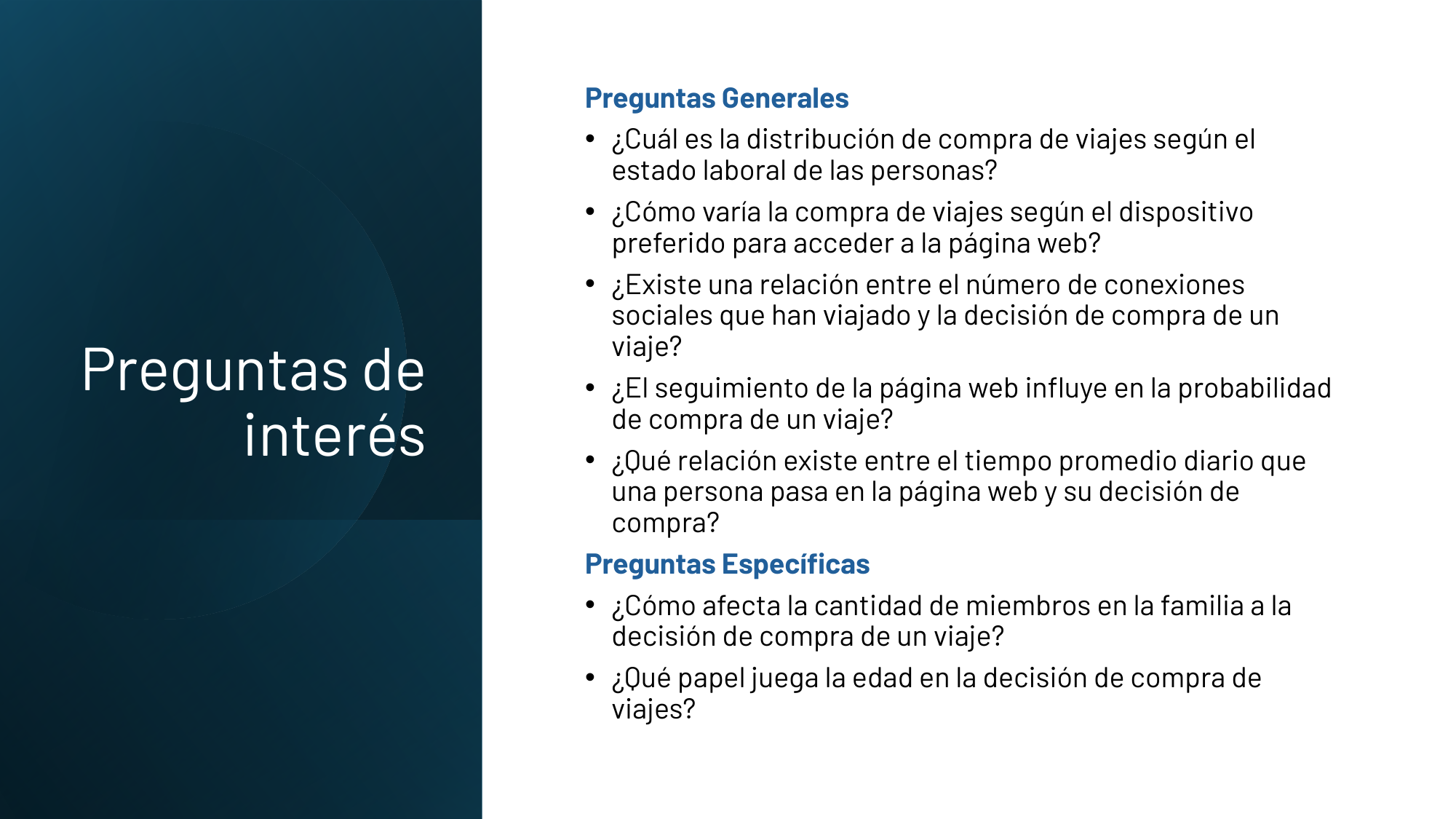

# Preguntas de interés
Preguntas Generales
¿Cuál es la distribución de compra de viajes según el estado laboral de las personas?
¿Cómo varía la compra de viajes según el dispositivo preferido para acceder a la página web?
¿Existe una relación entre el número de conexiones sociales que han viajado y la decisión de compra de un viaje?
¿El seguimiento de la página web influye en la probabilidad de compra de un viaje?
¿Qué relación existe entre el tiempo promedio diario que una persona pasa en la página web y su decisión de compra?
Preguntas Específicas
¿Cómo afecta la cantidad de miembros en la familia a la decisión de compra de un viaje?
¿Qué papel juega la edad en la decisión de compra de viajes?